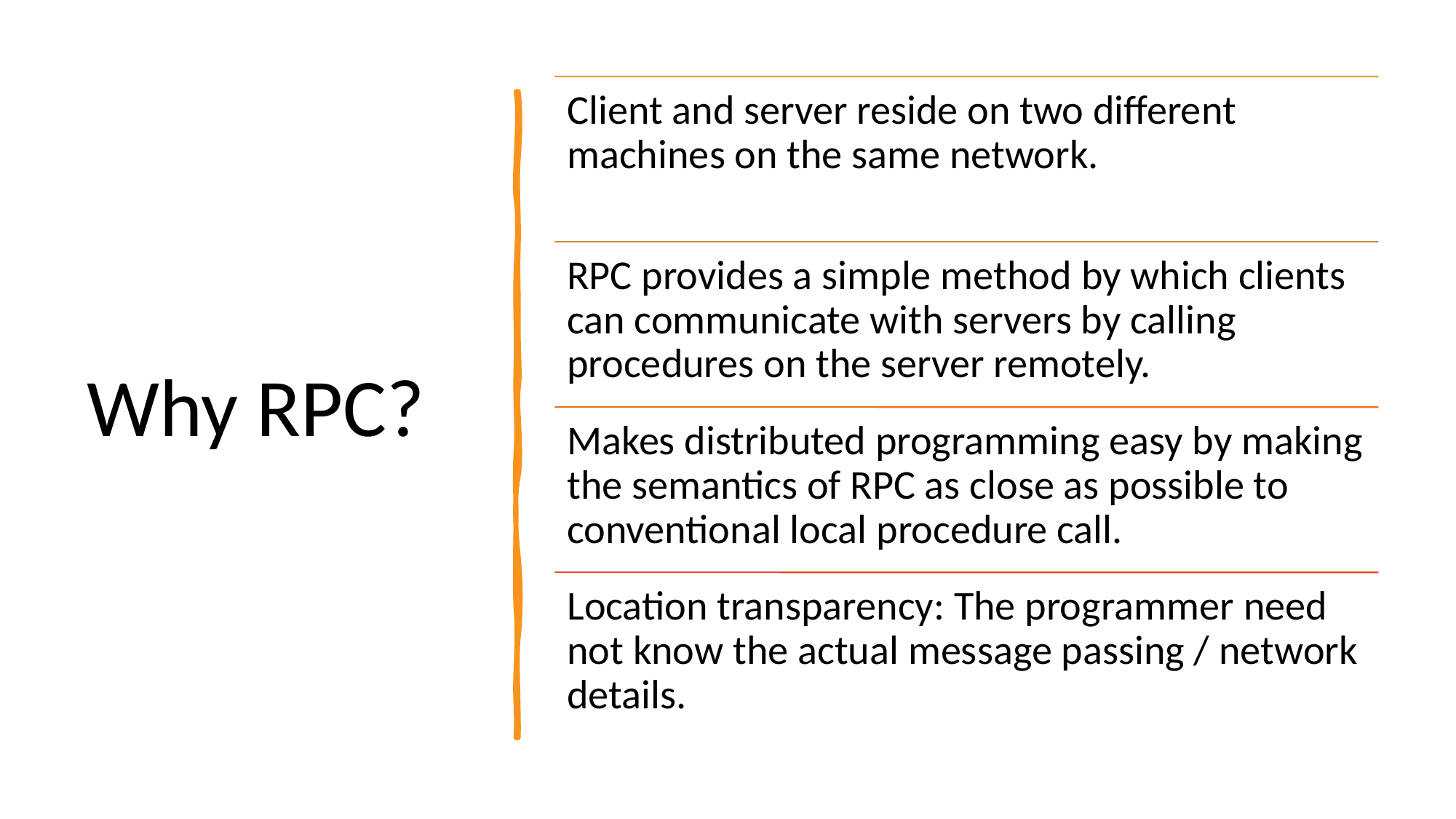

Client and server reside on two different machines on the same network.
RPC provides a simple method by which clients can communicate with servers by calling procedures on the server remotely.
Makes distributed programming easy by making the semantics of RPC as close as possible to conventional local procedure call.
Location transparency: The programmer need not know the actual message passing / network details.
# Why RPC?